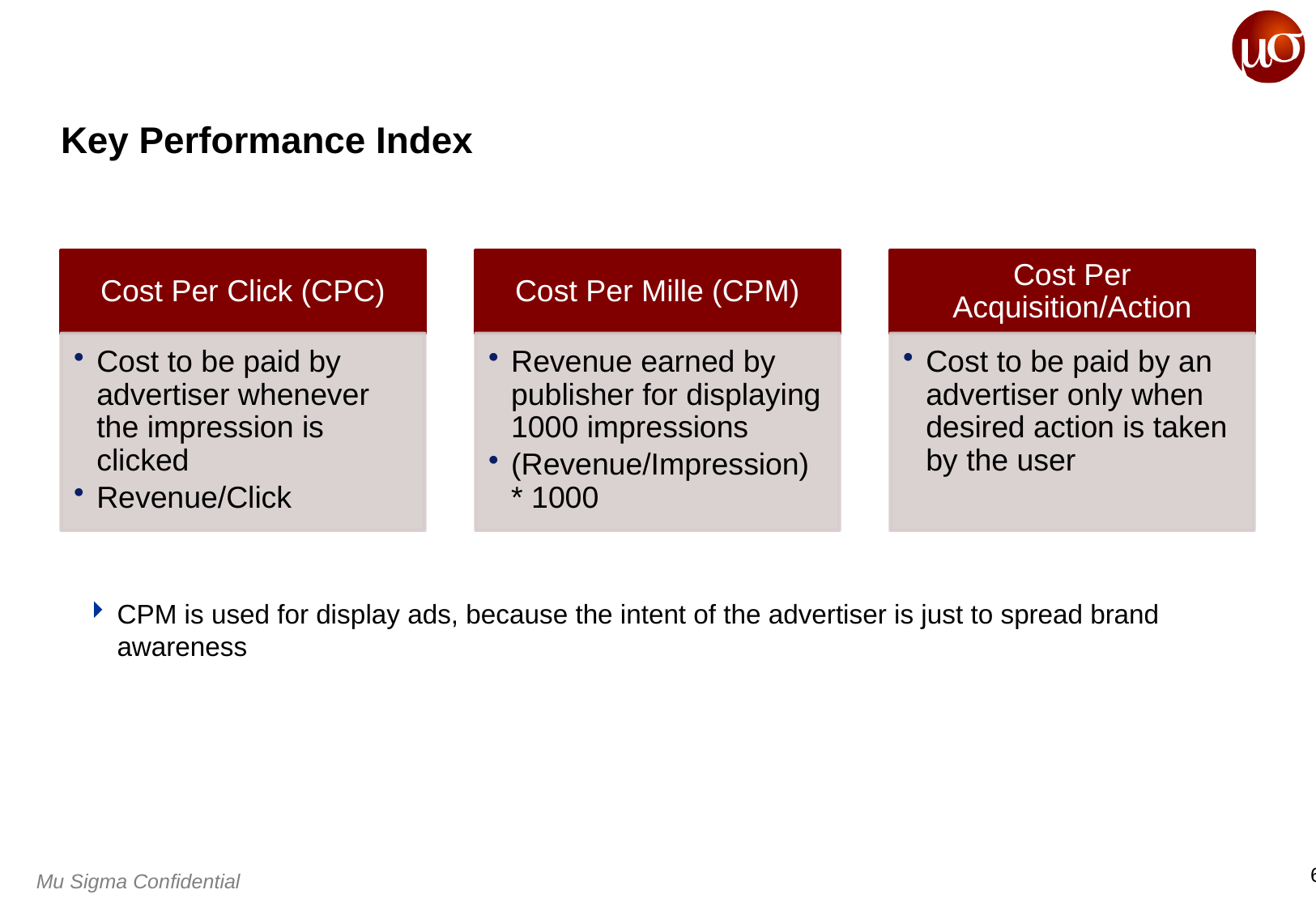

# Key Performance Index
Cost Per Click (CPC)
Cost to be paid by advertiser whenever the impression is clicked
Revenue/Click
Cost Per Mille (CPM)
Revenue earned by publisher for displaying 1000 impressions
(Revenue/Impression) * 1000
Cost Per Acquisition/Action
Cost to be paid by an advertiser only when desired action is taken by the user
CPM is used for display ads, because the intent of the advertiser is just to spread brand awareness